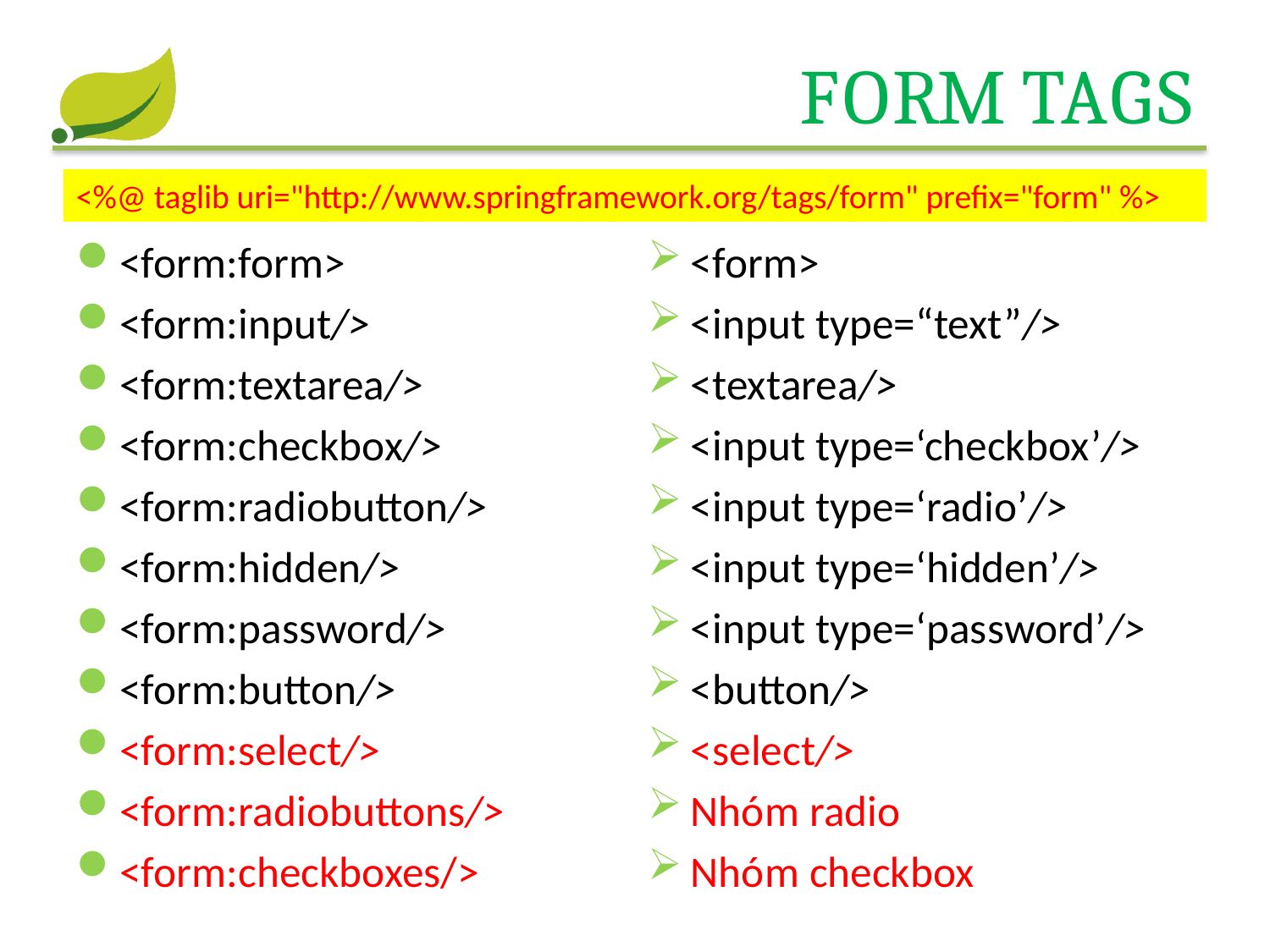

# Form Tags
<%@ taglib uri="http://www.springframework.org/tags/form" prefix="form" %>
<form>
<input type=“text”/>
<textarea/>
<input type=‘checkbox’/>
<input type=‘radio’/>
<input type=‘hidden’/>
<input type=‘password’/>
<button/>
<select/>
Nhóm radio
Nhóm checkbox
<form:form>
<form:input/>
<form:textarea/>
<form:checkbox/>
<form:radiobutton/>
<form:hidden/>
<form:password/>
<form:button/>
<form:select/>
<form:radiobuttons/>
<form:checkboxes/>